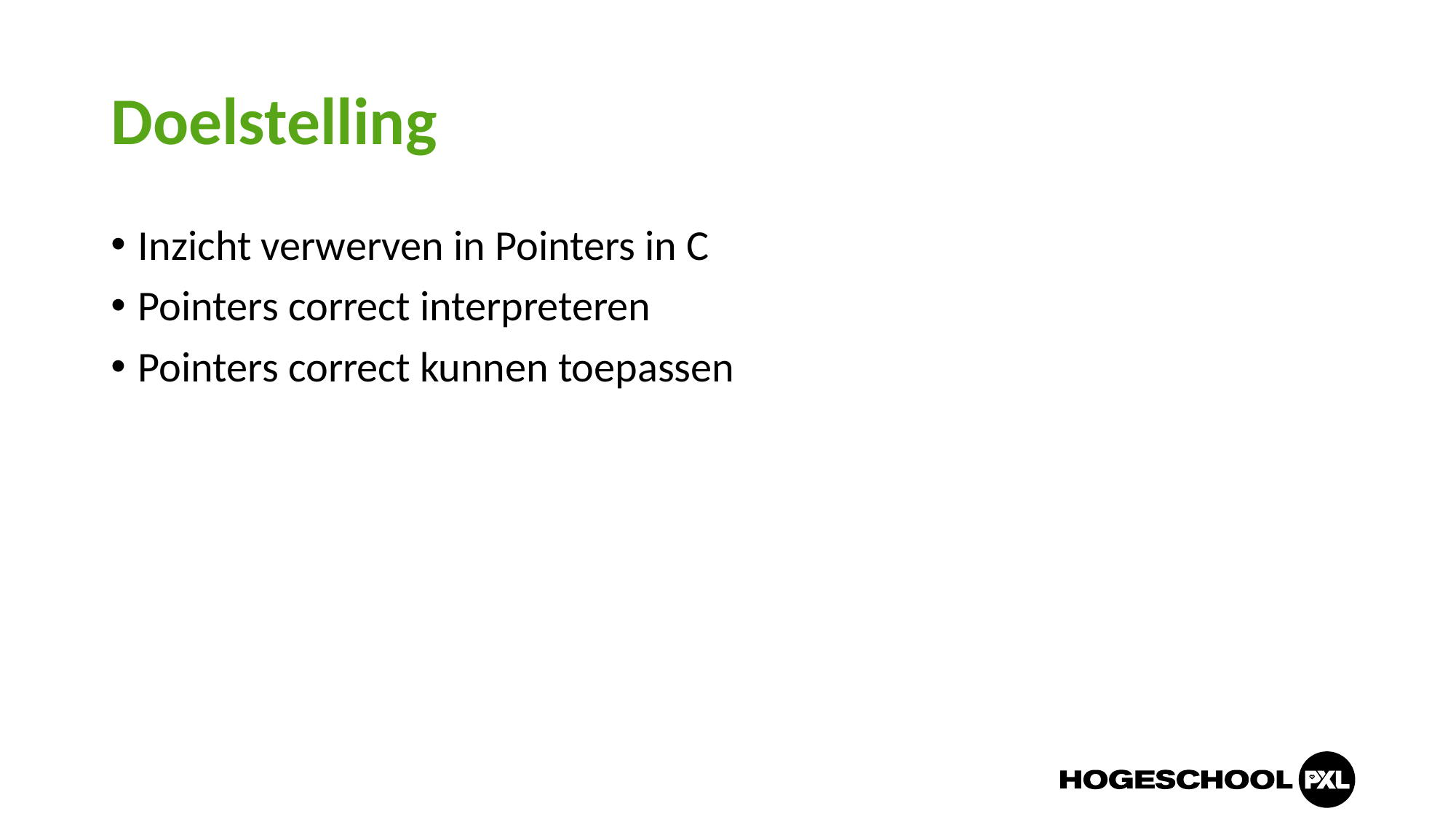

# Doelstelling
Inzicht verwerven in Pointers in C
Pointers correct interpreteren
Pointers correct kunnen toepassen